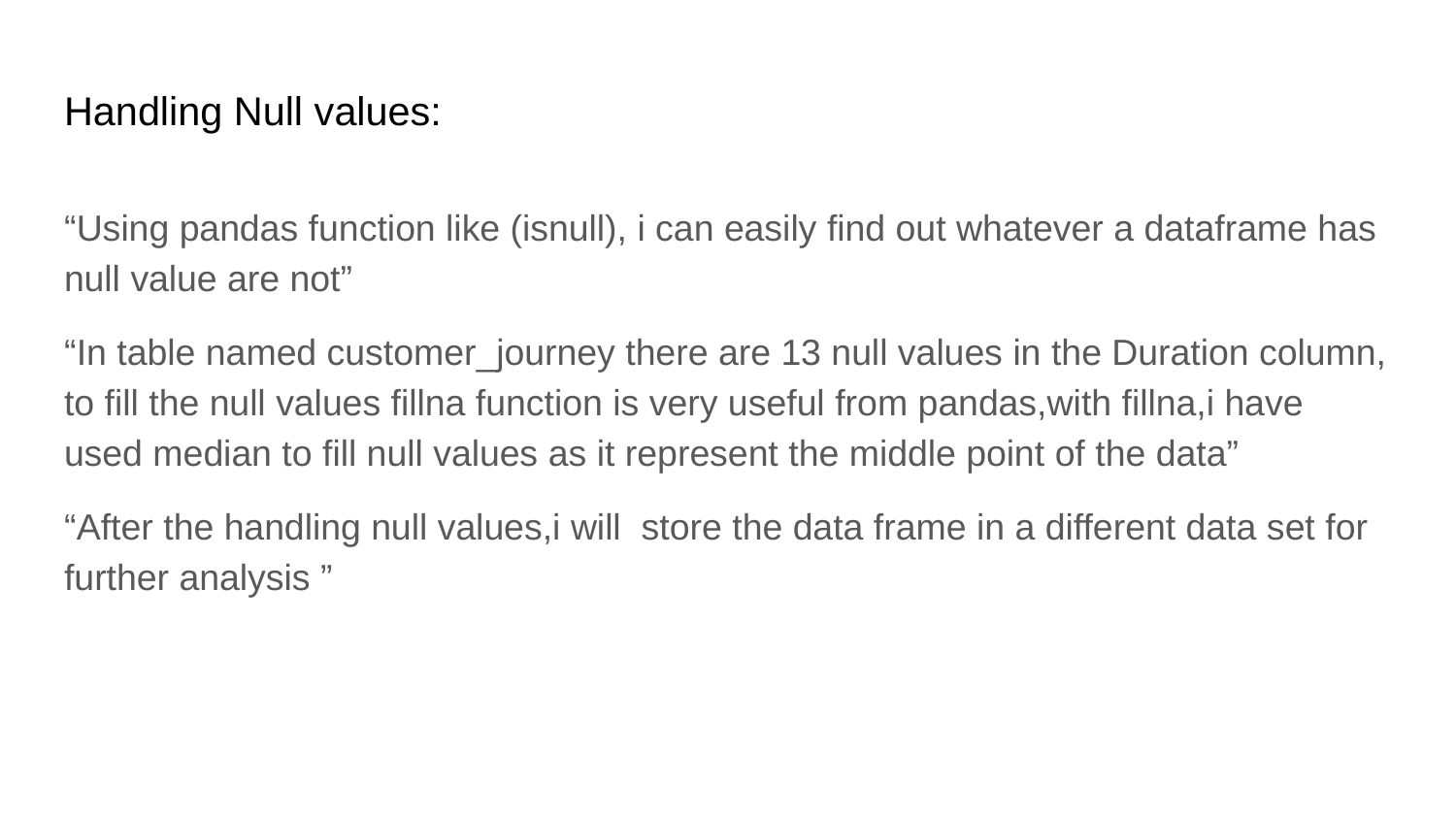

# Handling Null values:

“Using pandas function like (isnull), i can easily find out whatever a dataframe has null value are not”
“In table named customer_journey there are 13 null values in the Duration column, to fill the null values fillna function is very useful from pandas,with fillna,i have used median to fill null values as it represent the middle point of the data”
“After the handling null values,i will  store the data frame in a different data set for further analysis ”